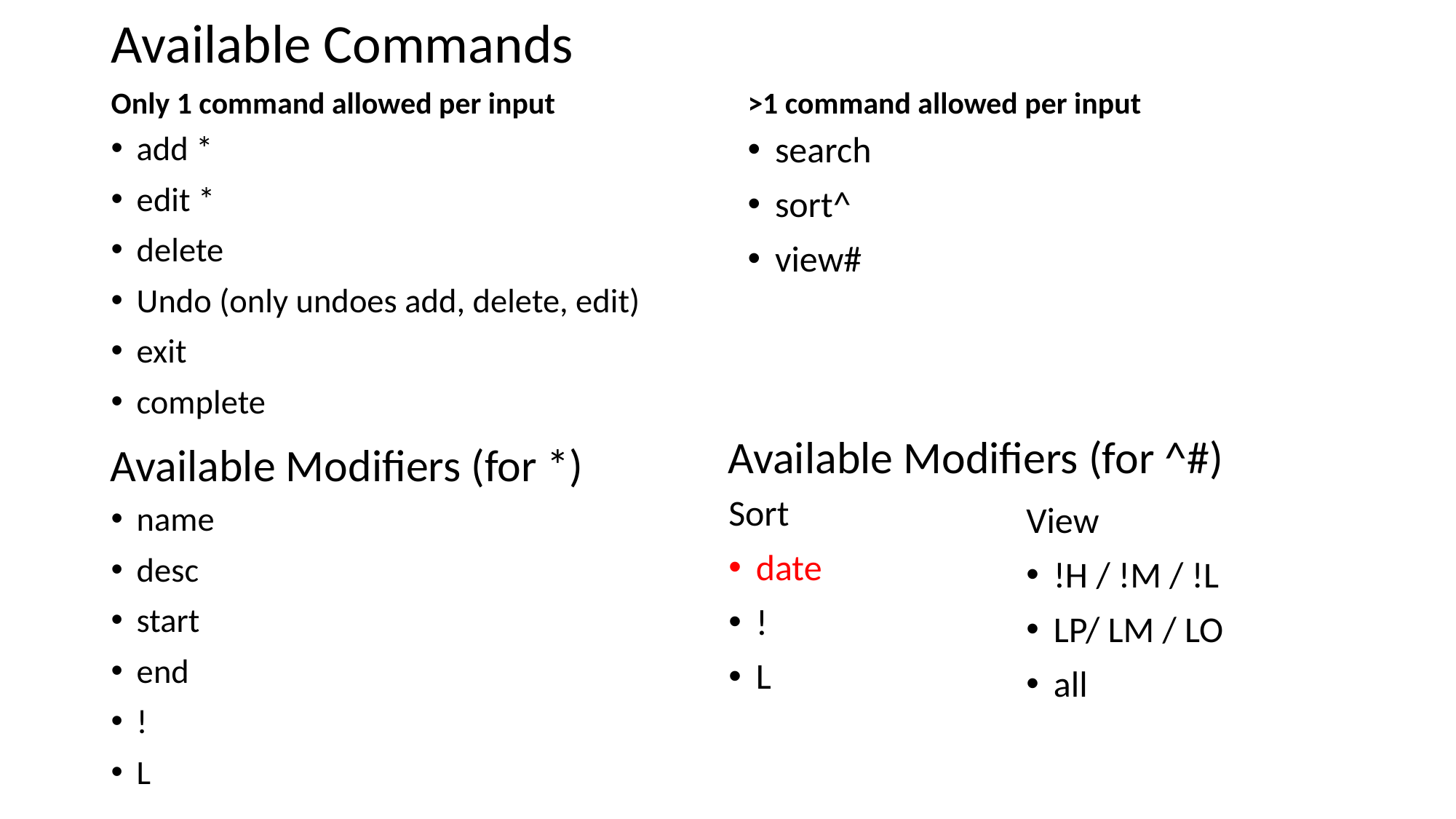

# Available Commands
Only 1 command allowed per input
>1 command allowed per input
add *
edit *
delete
Undo (only undoes add, delete, edit)
exit
complete
search
sort^
view#
Available Modifiers (for ^#)
Available Modifiers (for *)
Sort
date
!
L
name
desc
start
end
!
L

View
!H / !M / !L
LP/ LM / LO
all